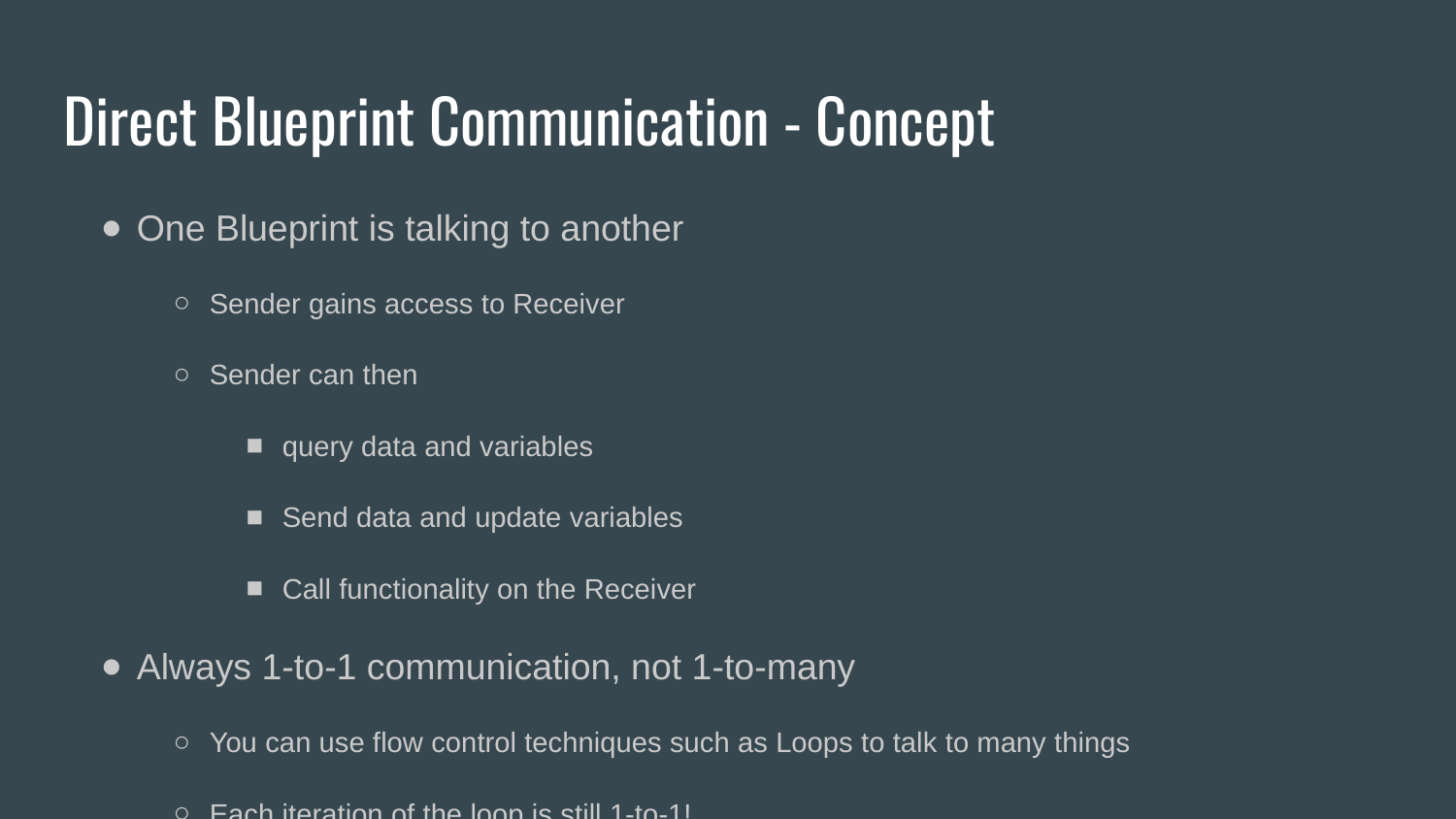

Direct Blueprint Communication - Concept
One Blueprint is talking to another
Sender gains access to Receiver
Sender can then
query data and variables
Send data and update variables
Call functionality on the Receiver
Always 1-to-1 communication, not 1-to-many
You can use flow control techniques such as Loops to talk to many things
Each iteration of the loop is still 1-to-1!